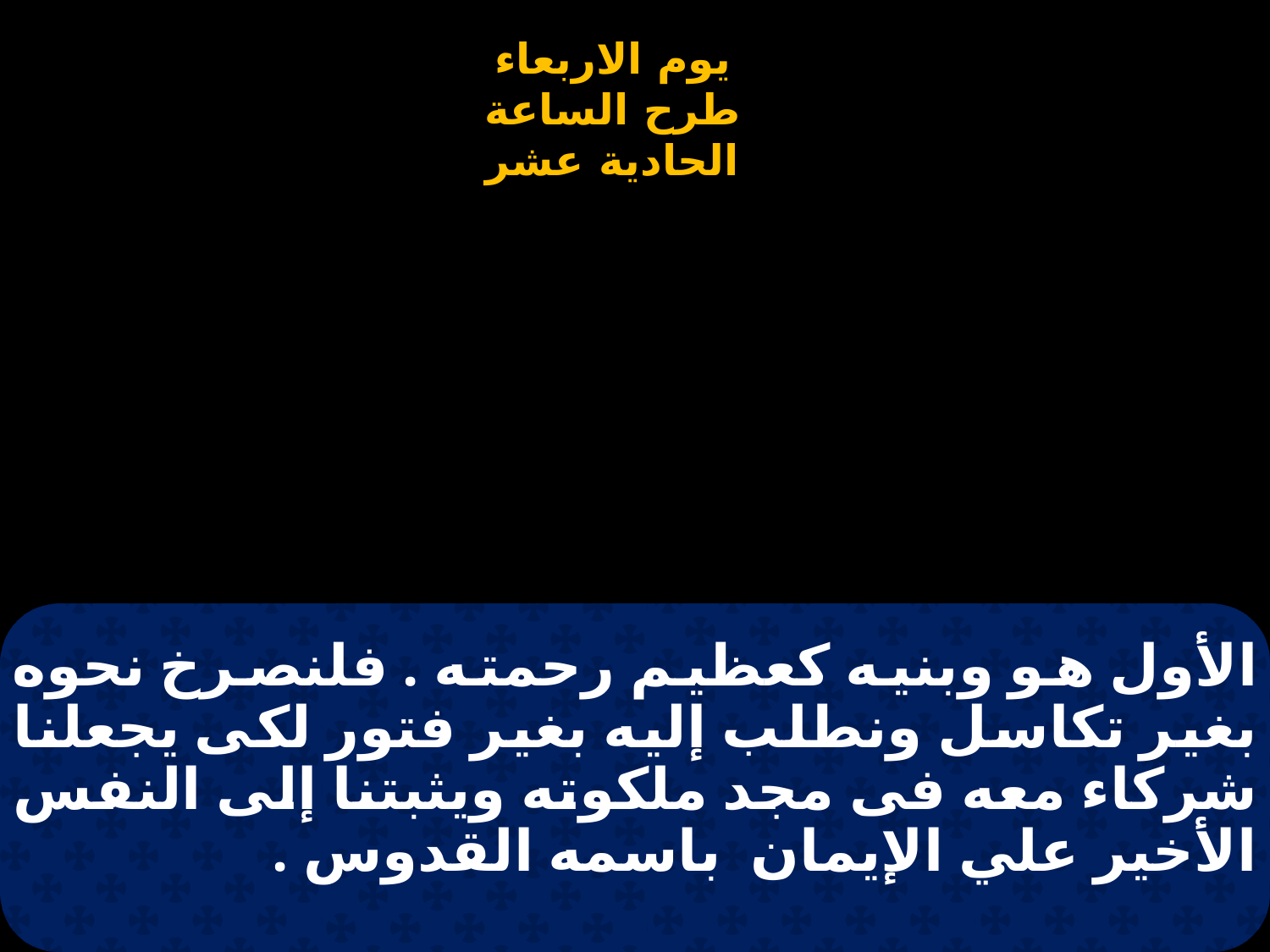

# الأول هو وبنيه كعظيم رحمته . فلنصرخ نحوه بغير تكاسل ونطلب إليه بغير فتور لكى يجعلنا شركاء معه فى مجد ملكوته ويثبتنا إلى النفس الأخير علي الإيمان  باسمه القدوس .